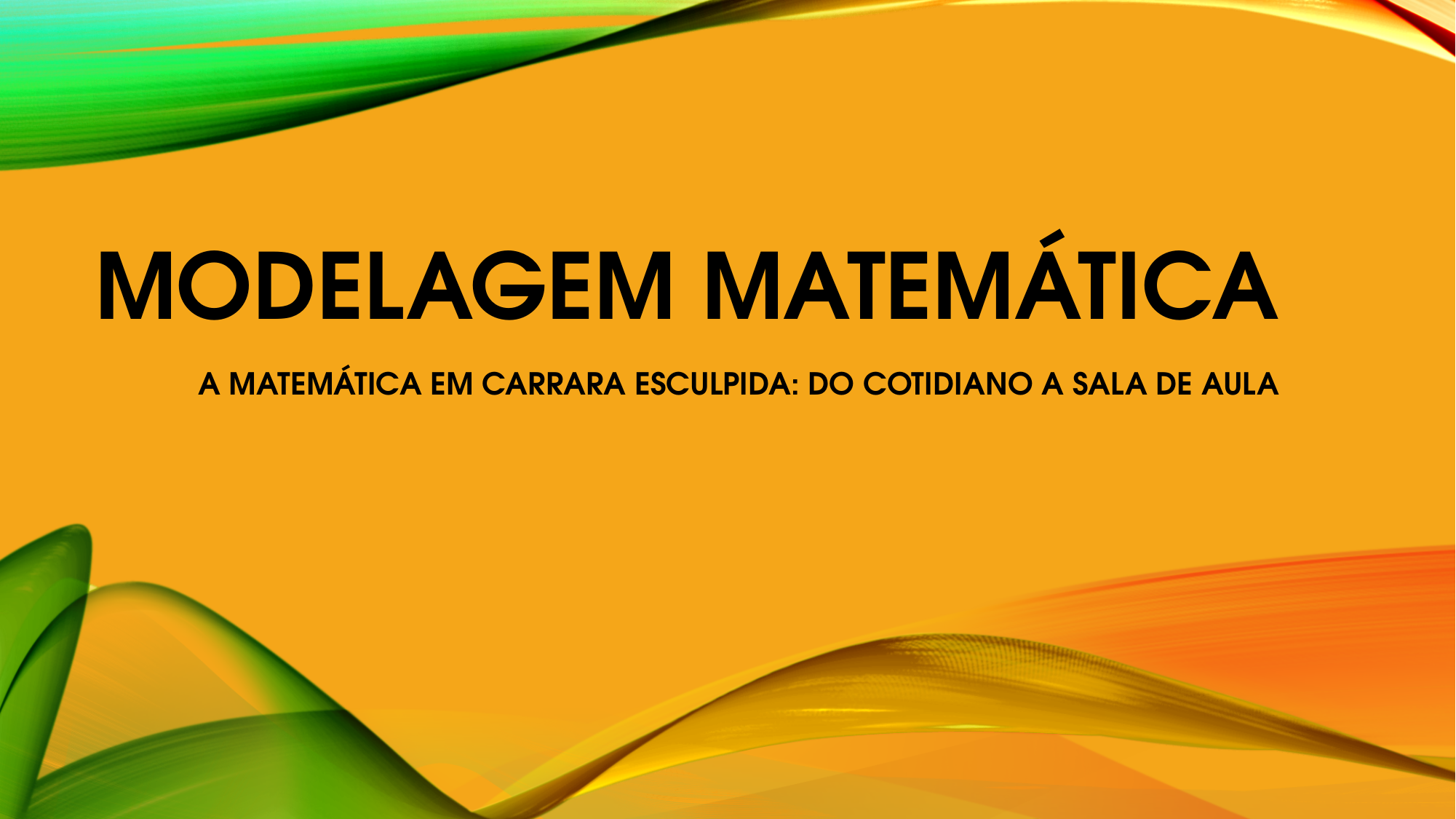

# Modelagem matemática
A MATEMÁTICA EM CARRARA ESCULPIDA: DO COTIDIANO A SALA DE AULA